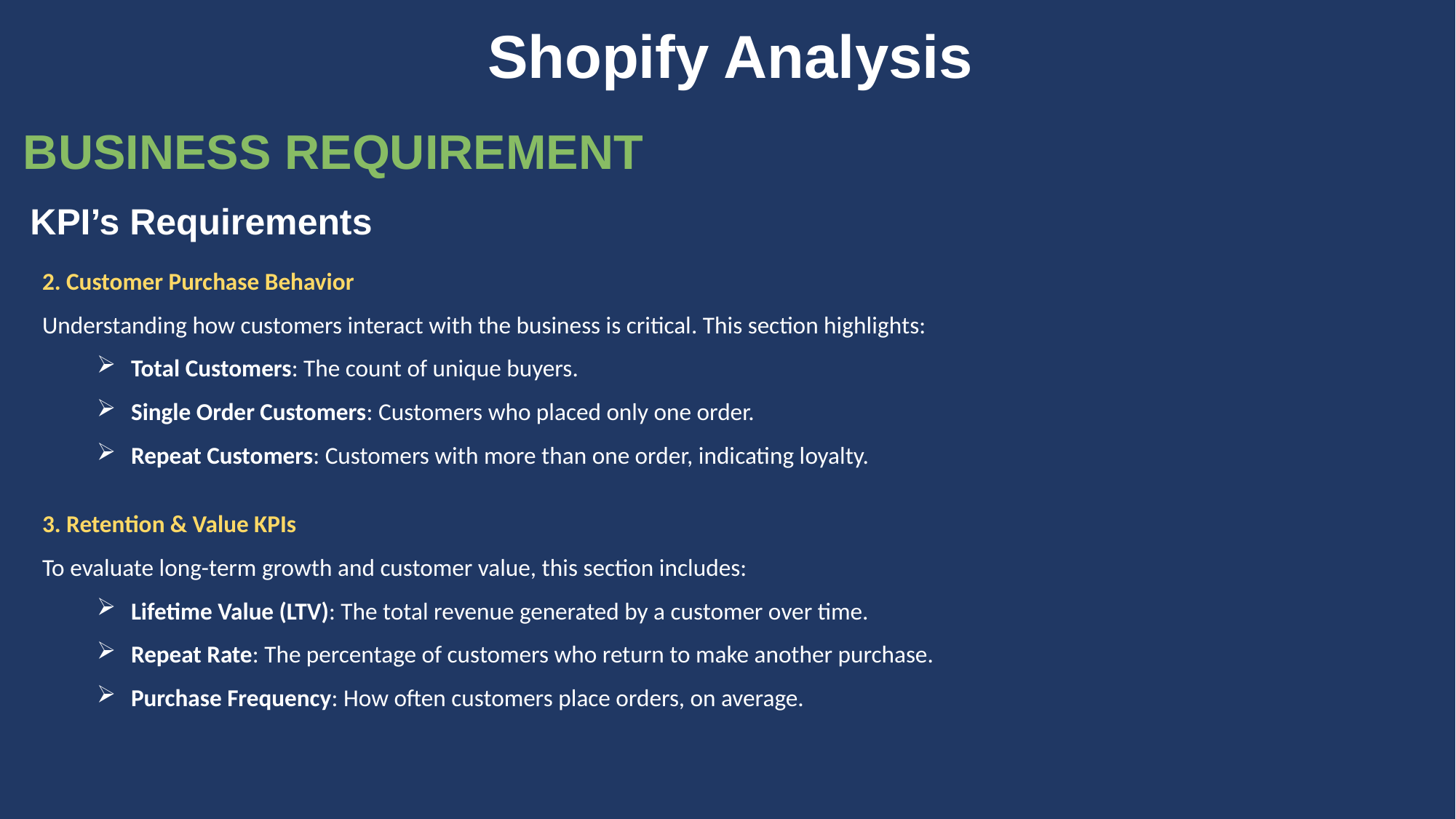

Shopify Analysis
BUSINESS REQUIREMENT
KPI’s Requirements
2. Customer Purchase Behavior
Understanding how customers interact with the business is critical. This section highlights:
Total Customers: The count of unique buyers.
Single Order Customers: Customers who placed only one order.
Repeat Customers: Customers with more than one order, indicating loyalty.

3. Retention & Value KPIs
To evaluate long-term growth and customer value, this section includes:
Lifetime Value (LTV): The total revenue generated by a customer over time.
Repeat Rate: The percentage of customers who return to make another purchase.
Purchase Frequency: How often customers place orders, on average.